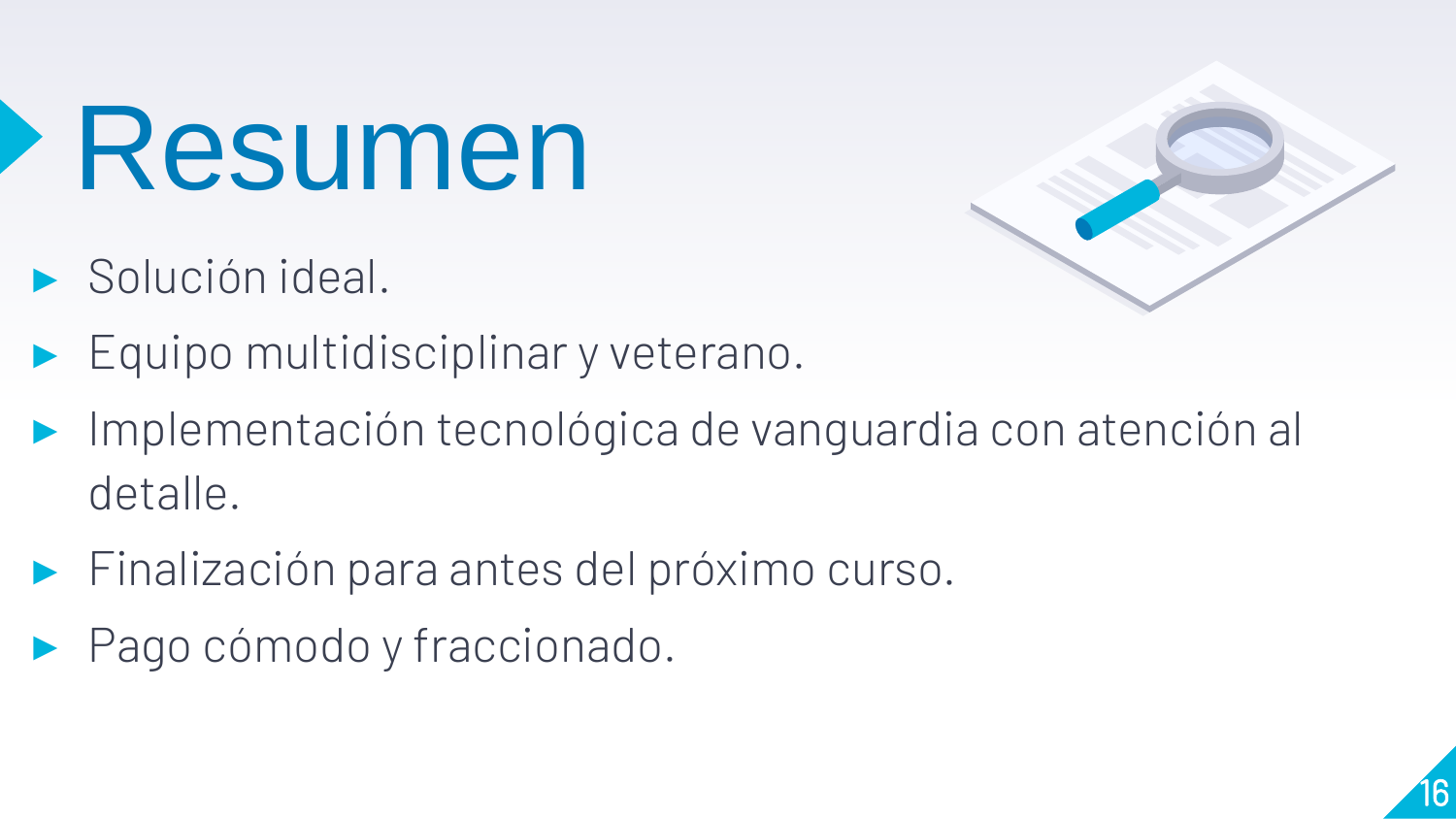

# Resumen
Solución ideal.
Equipo multidisciplinar y veterano.
Implementación tecnológica de vanguardia con atención al detalle.
Finalización para antes del próximo curso.
Pago cómodo y fraccionado.

16